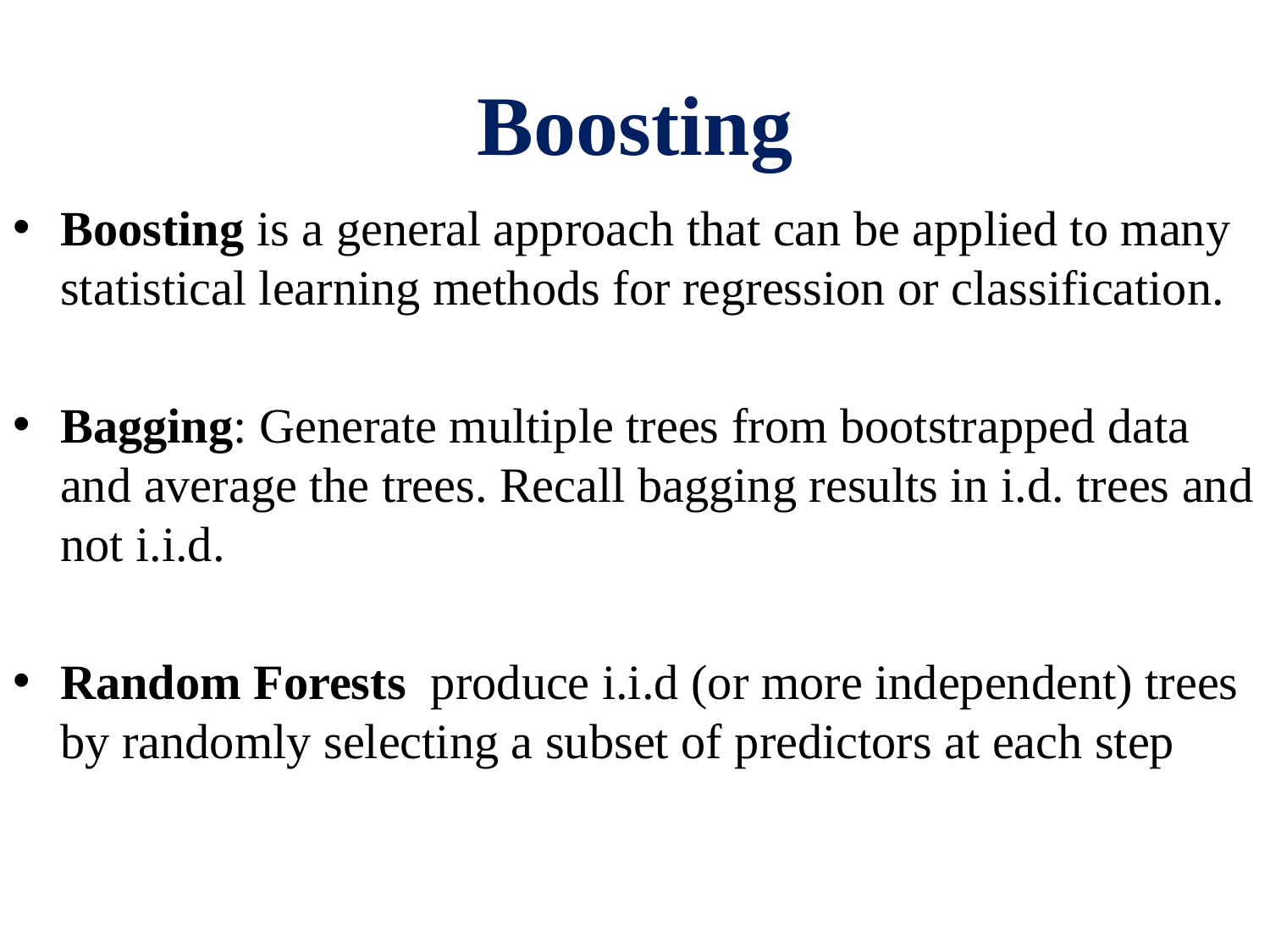

# Boosting
Boosting is a general approach that can be applied to many statistical learning methods for regression or classification.

Bagging: Generate multiple trees from bootstrapped data and average the trees. Recall bagging results in i.d. trees and not i.i.d.

Random Forests  produce i.i.d (or more independent) trees by randomly selecting a subset of predictors at each step